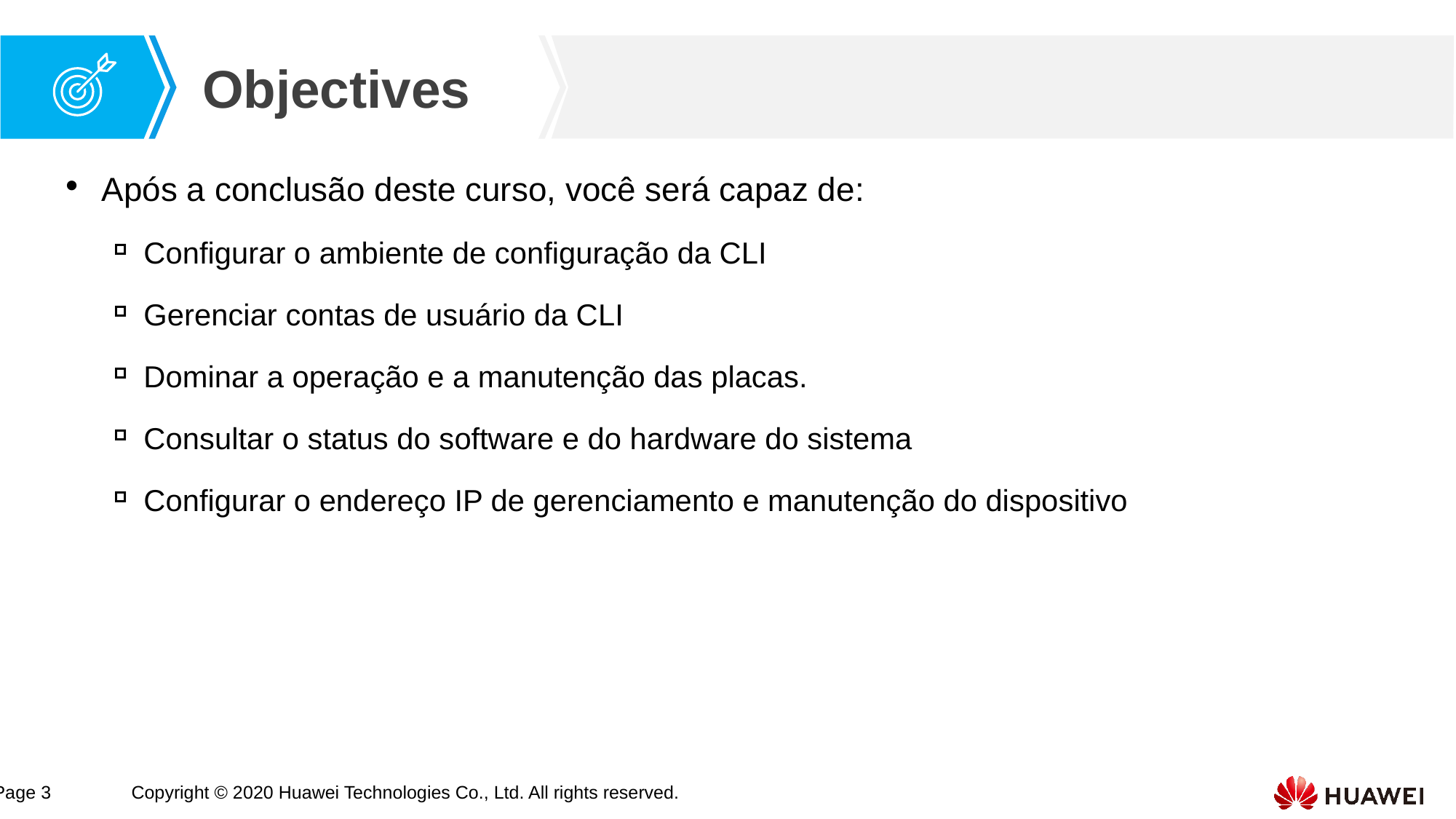

Após a conclusão deste curso, você será capaz de:
Configurar o ambiente de configuração da CLI
Gerenciar contas de usuário da CLI
Dominar a operação e a manutenção das placas.
Consultar o status do software e do hardware do sistema
Configurar o endereço IP de gerenciamento e manutenção do dispositivo